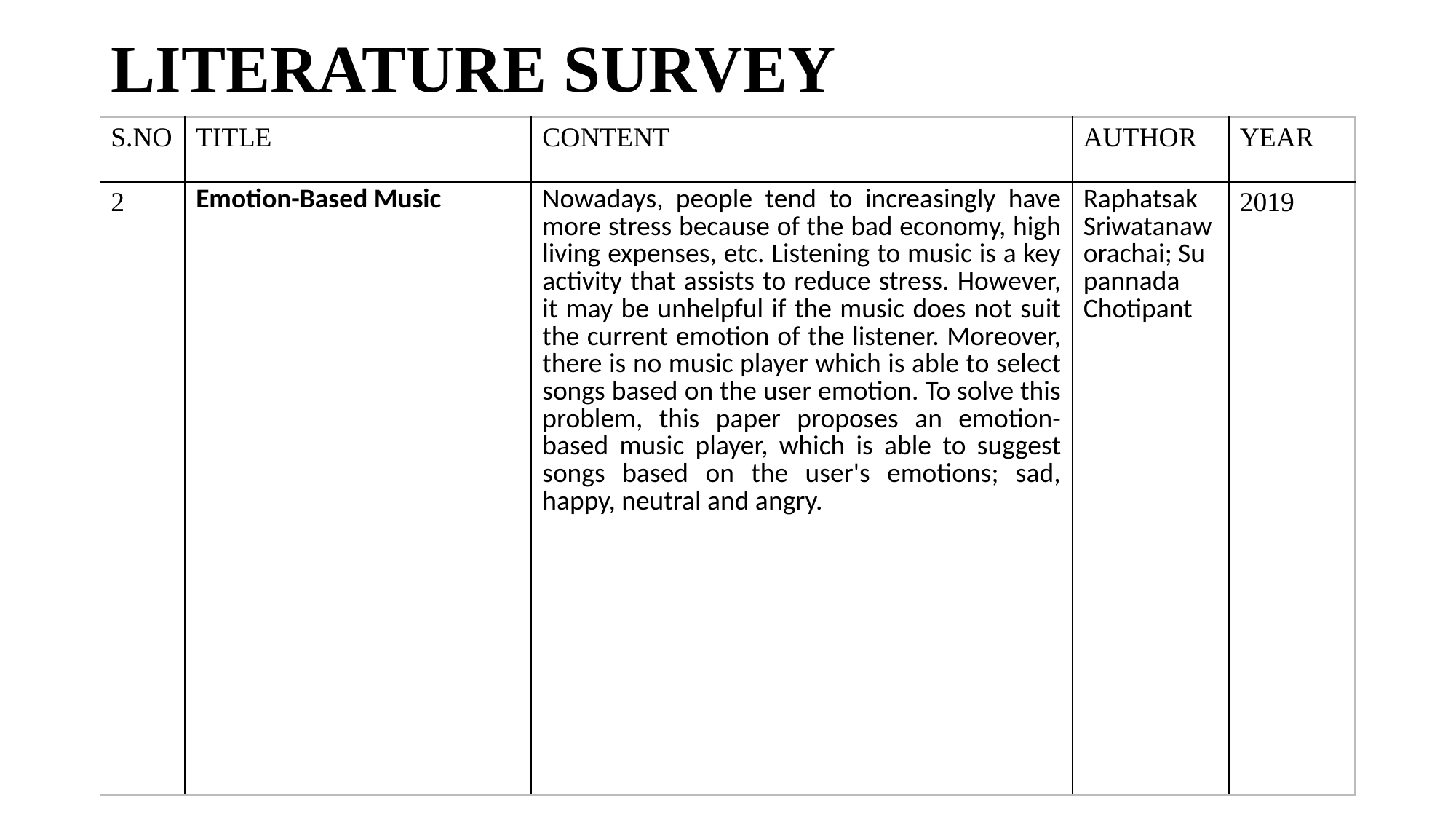

# LITERATURE SURVEY
| S.NO | TITLE | CONTENT | AUTHOR | YEAR |
| --- | --- | --- | --- | --- |
| 2 | Emotion-Based Music | Nowadays, people tend to increasingly have more stress because of the bad economy, high living expenses, etc. Listening to music is a key activity that assists to reduce stress. However, it may be unhelpful if the music does not suit the current emotion of the listener. Moreover, there is no music player which is able to select songs based on the user emotion. To solve this problem, this paper proposes an emotion-based music player, which is able to suggest songs based on the user's emotions; sad, happy, neutral and angry. | Raphatsak Sriwatanaworachai; Supannada Chotipant | 2019 |